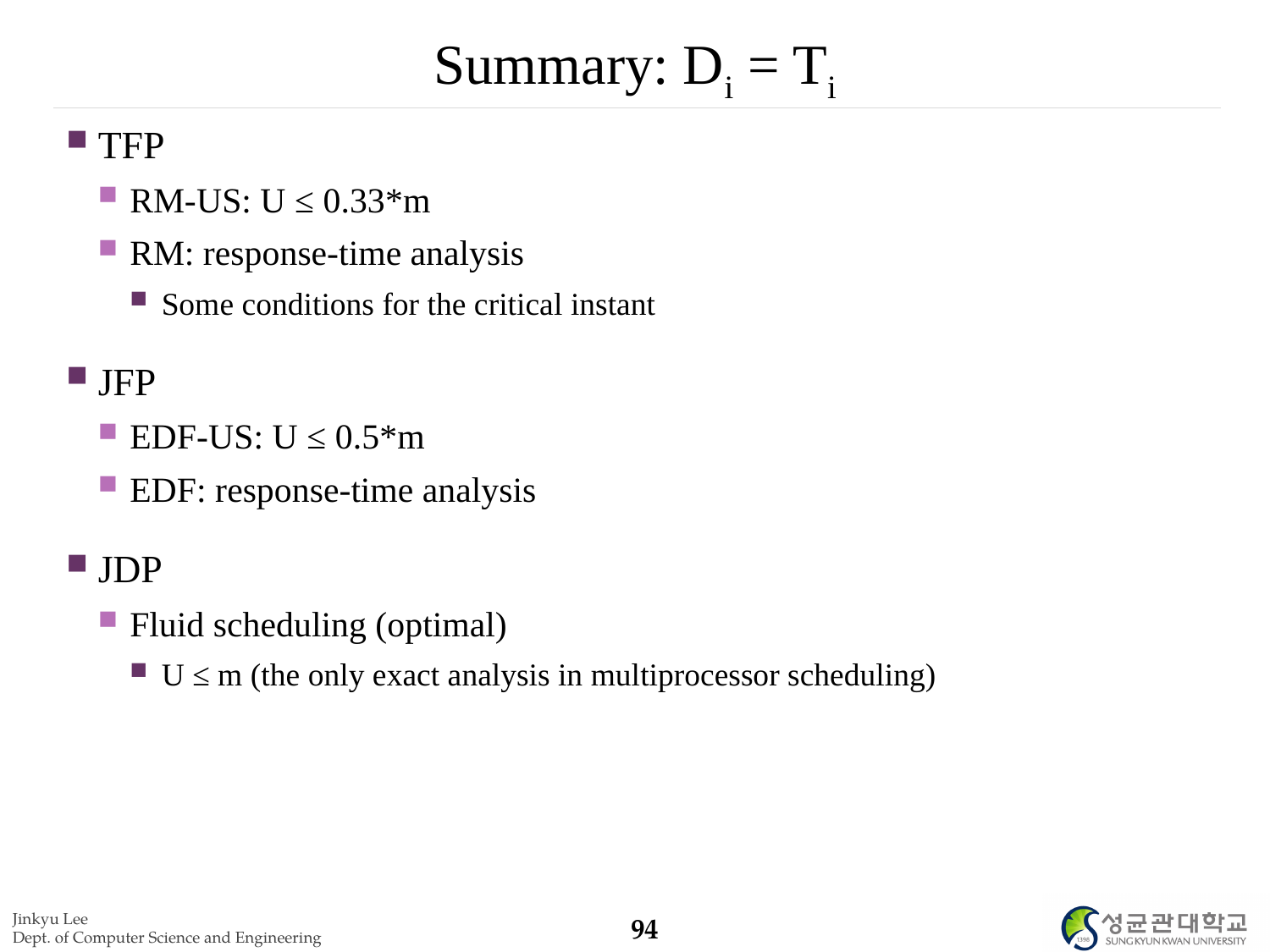

# Summary: Di = Ti
TFP
RM-US: U ≤ 0.33*m
RM: response-time analysis
Some conditions for the critical instant
JFP
EDF-US: U ≤ 0.5*m
EDF: response-time analysis
JDP
Fluid scheduling (optimal)
U ≤ m (the only exact analysis in multiprocessor scheduling)